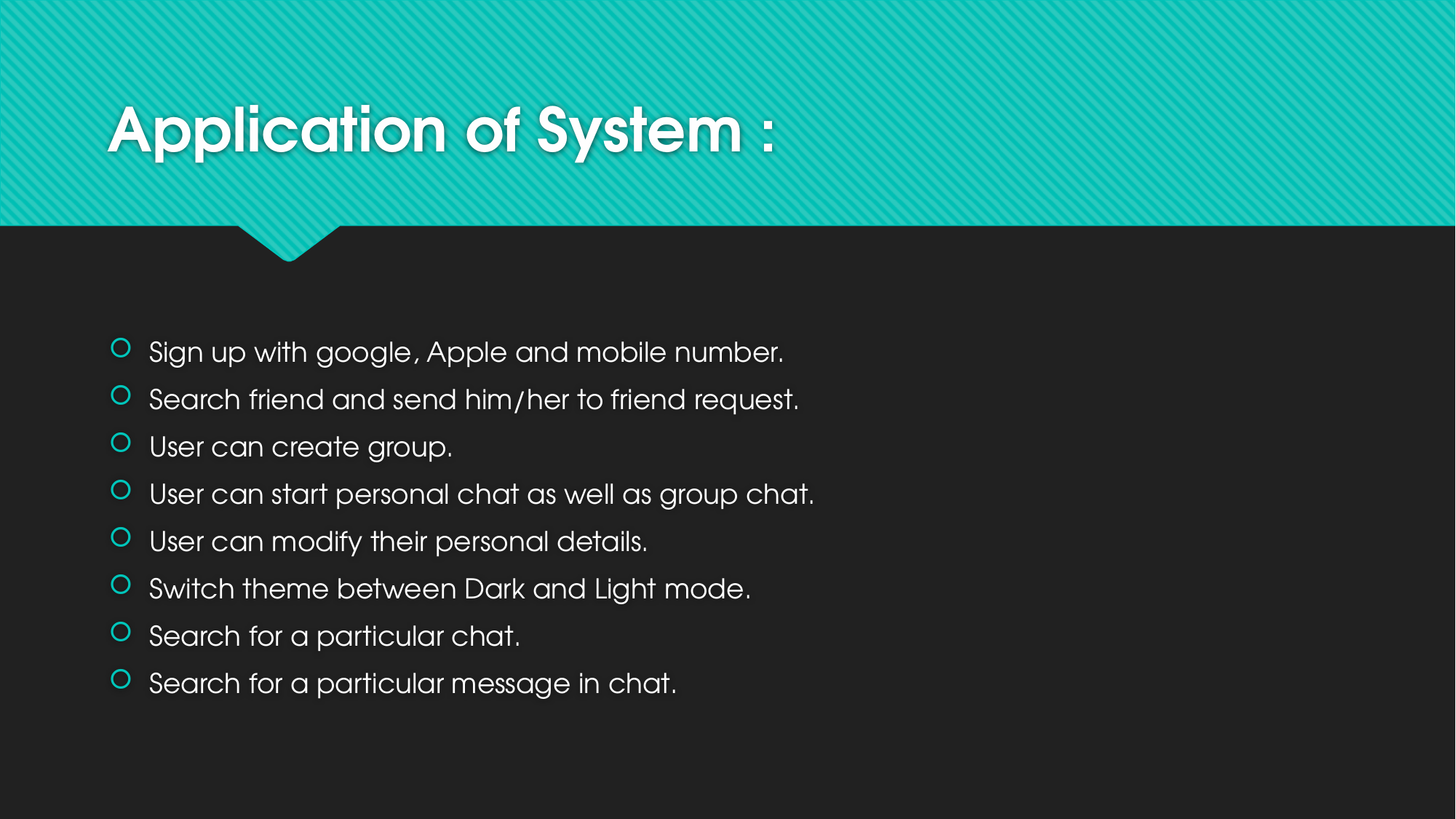

# Application of System :
Sign up with google, Apple and mobile number.
Search friend and send him/her to friend request.
User can create group.
User can start personal chat as well as group chat.
User can modify their personal details.
Switch theme between Dark and Light mode.
Search for a particular chat.
Search for a particular message in chat.